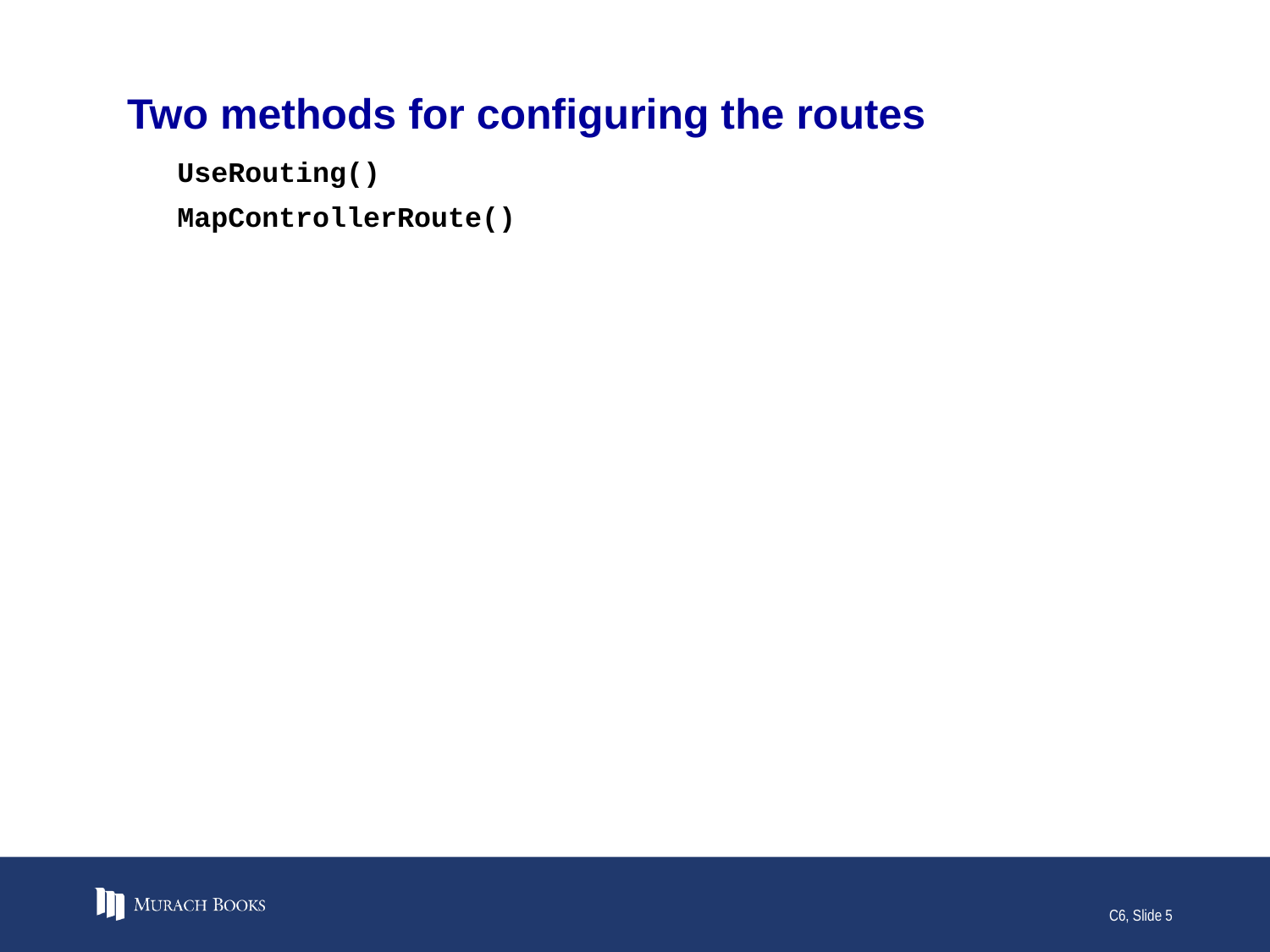

# Two methods for configuring the routes
UseRouting()
MapControllerRoute()

C6, Slide 5